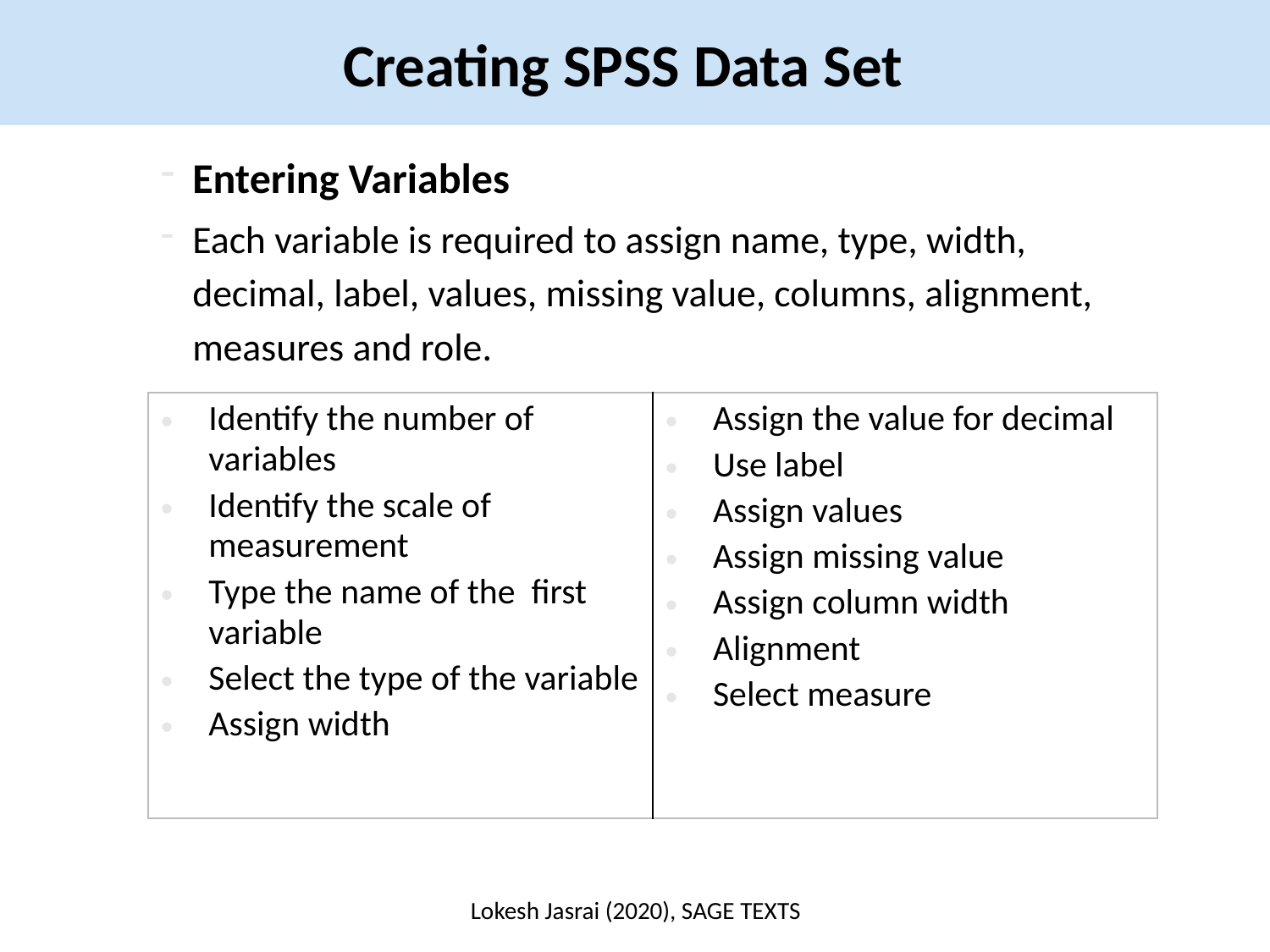

Creating SPSS Data Set
Entering Variables
Each variable is required to assign name, type, width, decimal, label, values, missing value, columns, alignment, measures and role.

| Identify the number of variables Identify the scale of measurement Type the name of the first variable Select the type of the variable Assign width | Assign the value for decimal Use label Assign values Assign missing value Assign column width Alignment Select measure |
| --- | --- |
Lokesh Jasrai (2020), SAGE TEXTS